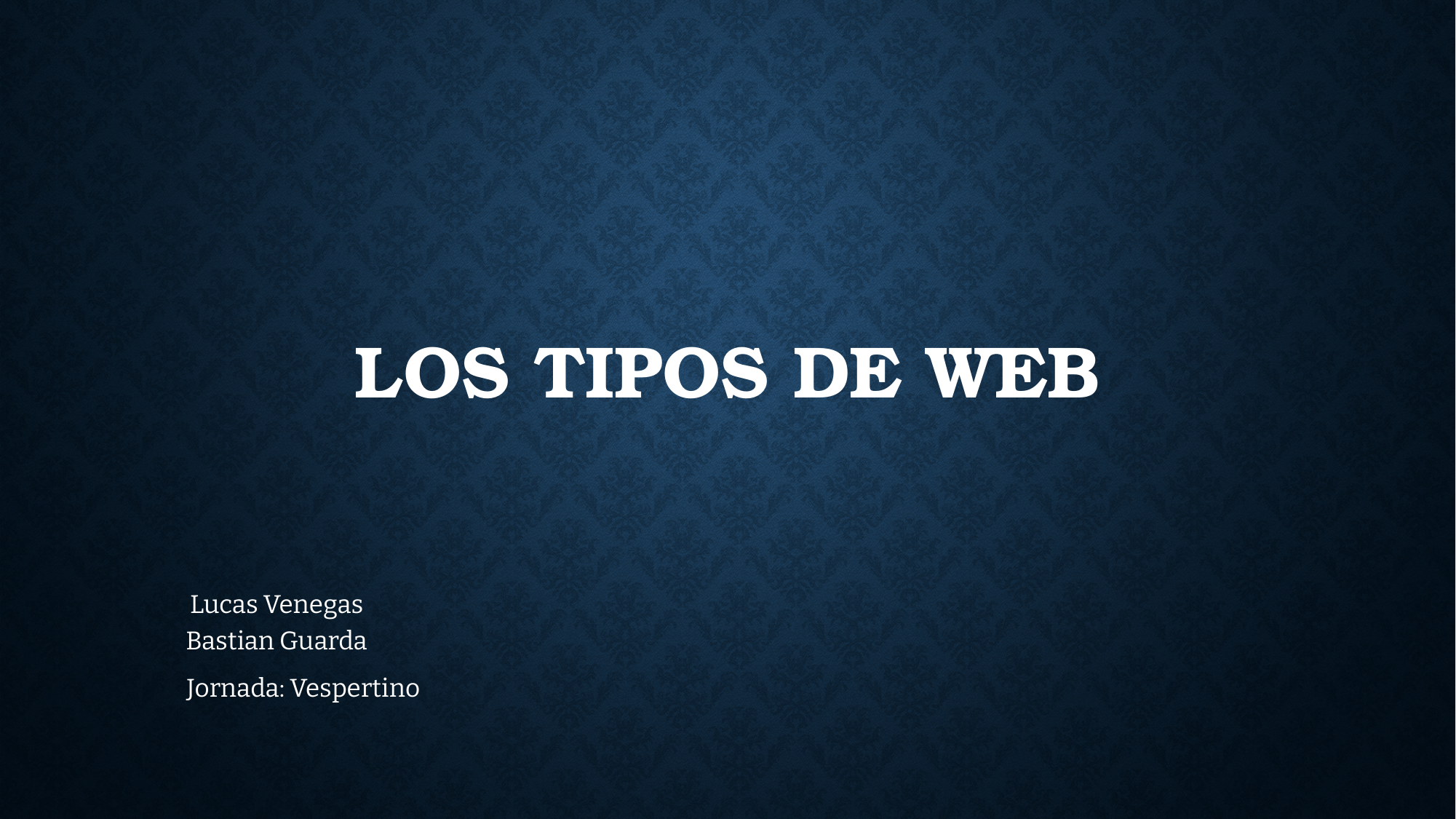

# LOS TIPOS DE WEB
Lucas Venegas
Bastian Guarda
Jornada: Vespertino